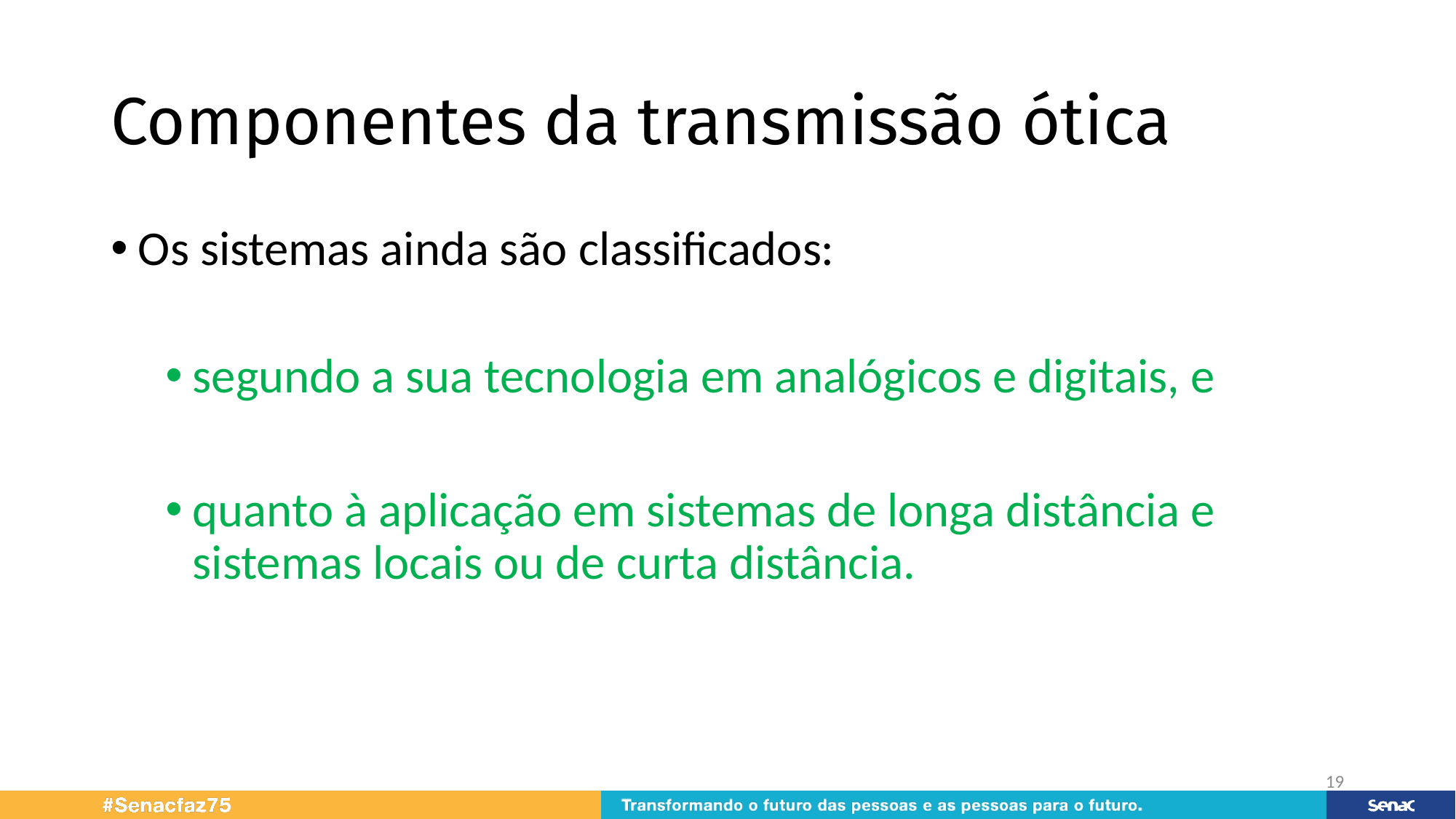

# Componentes da transmissão ótica
Os sistemas ainda são classificados:

segundo a sua tecnologia em analógicos e digitais, e

quanto à aplicação em sistemas de longa distância e sistemas locais ou de curta distância.
19